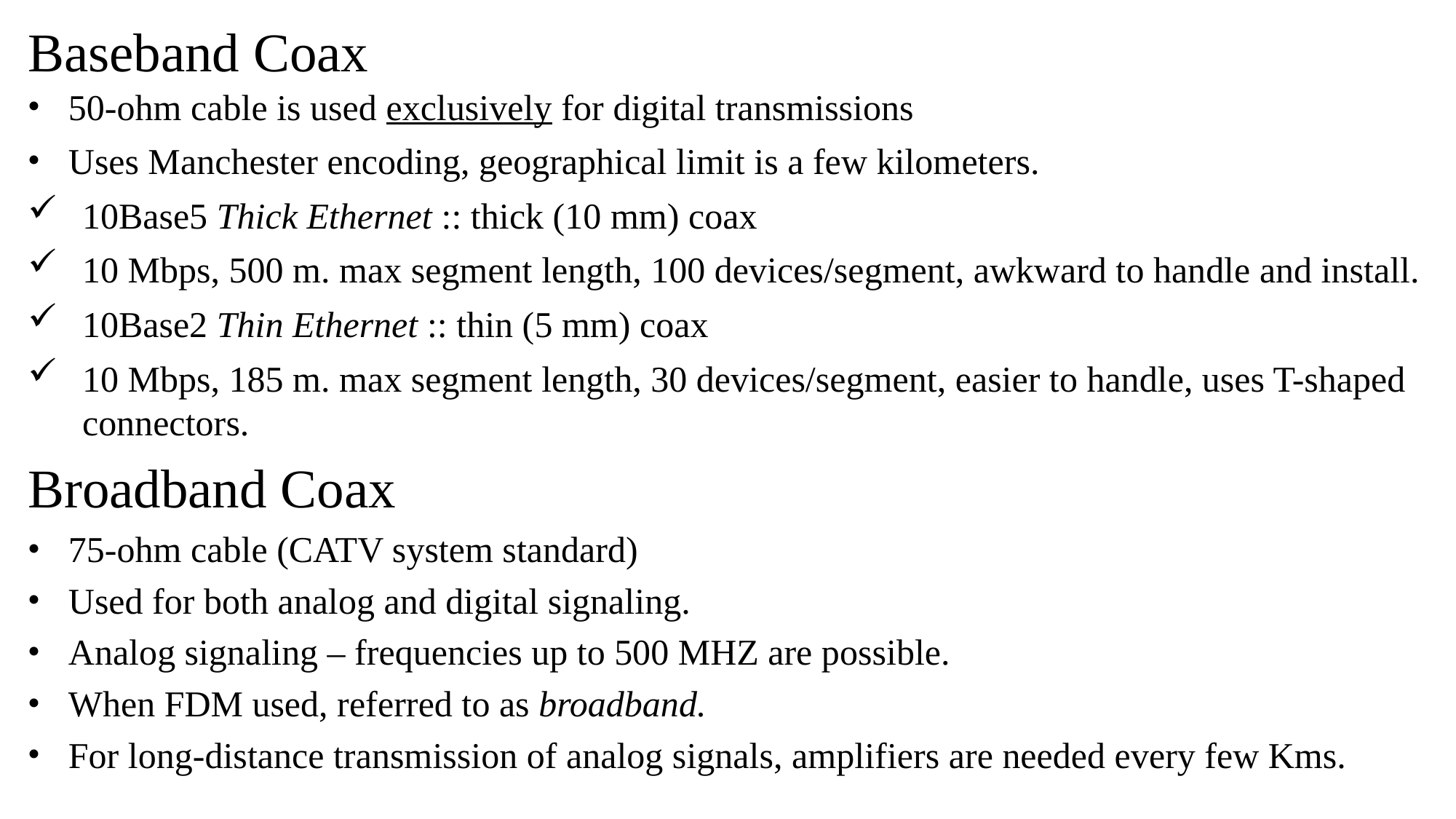

Baseband Coax
50-ohm cable is used exclusively for digital transmissions
Uses Manchester encoding, geographical limit is a few kilometers.
10Base5 Thick Ethernet :: thick (10 mm) coax
10 Mbps, 500 m. max segment length, 100 devices/segment, awkward to handle and install.
10Base2 Thin Ethernet :: thin (5 mm) coax
10 Mbps, 185 m. max segment length, 30 devices/segment, easier to handle, uses T-shaped connectors.
Broadband Coax
75-ohm cable (CATV system standard)
Used for both analog and digital signaling.
Analog signaling – frequencies up to 500 MHZ are possible.
When FDM used, referred to as broadband.
For long-distance transmission of analog signals, amplifiers are needed every few Kms.